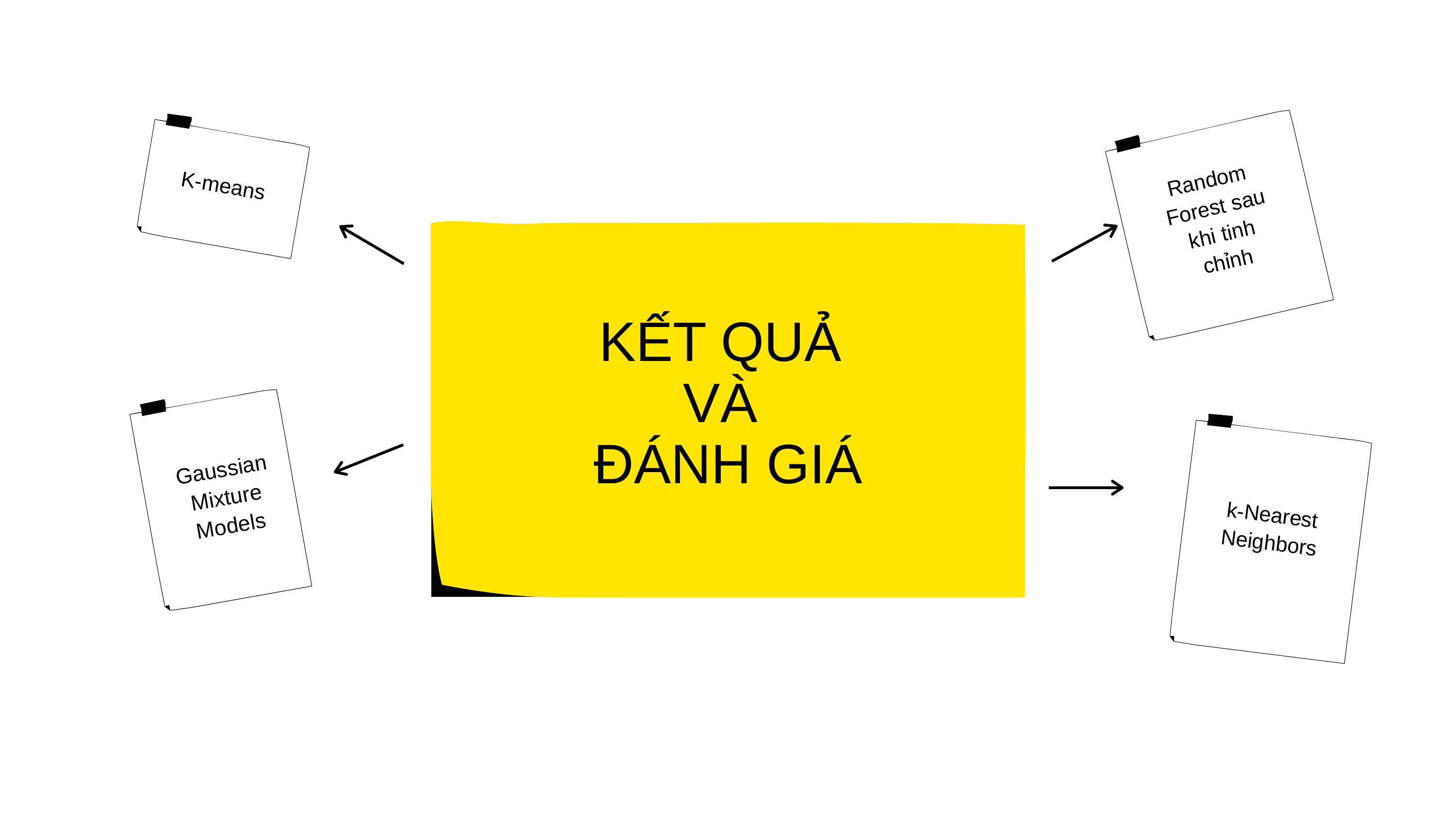

Random  Forest sau khi tinh chỉnh

K-means

KẾT QUẢ
VÀ
ĐÁNH GIÁ

Gaussian Mixture Models

k-Nearest Neighbors